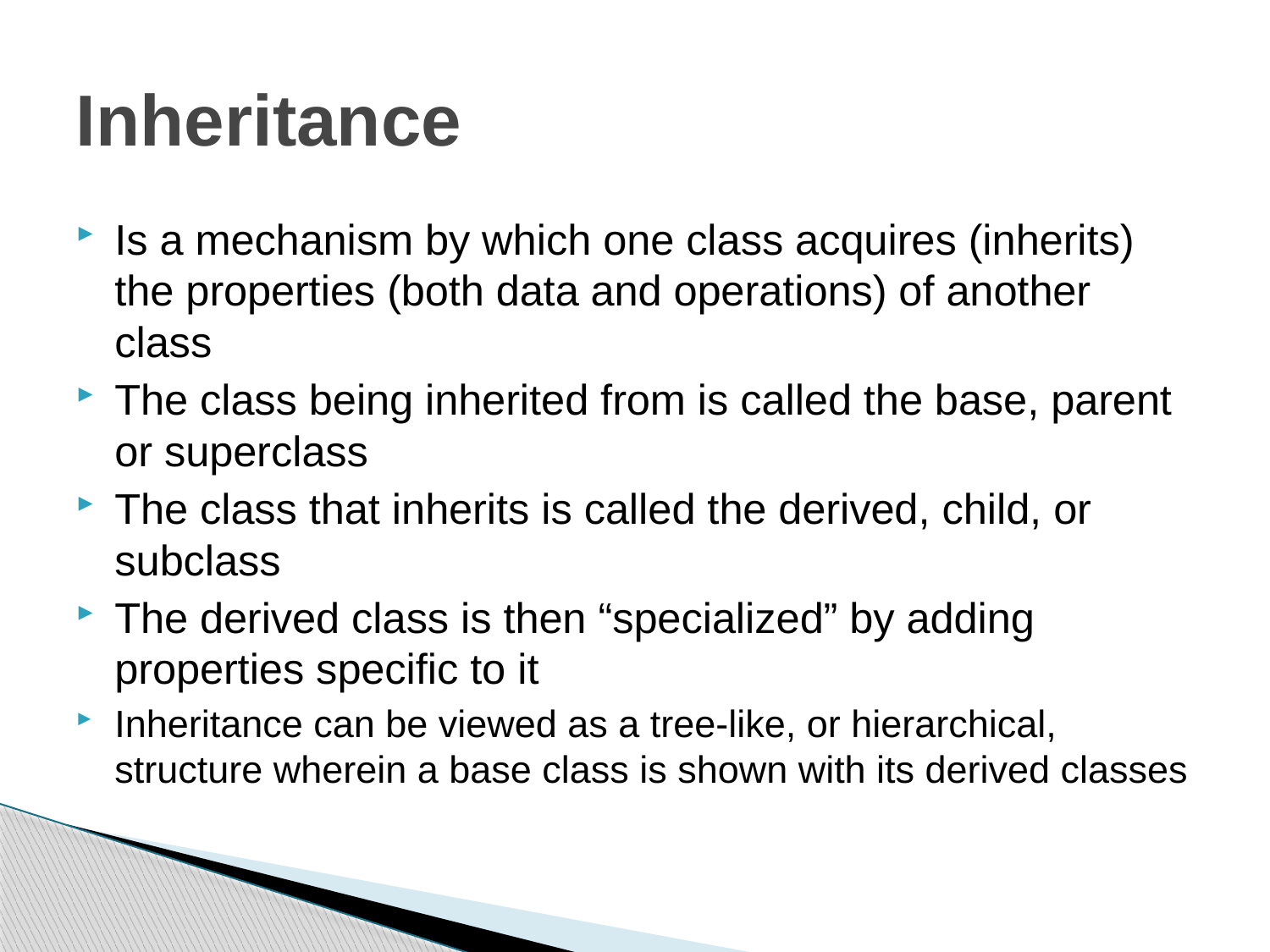

# Inheritance
Is a mechanism by which one class acquires (inherits) the properties (both data and operations) of another class
The class being inherited from is called the base, parent or superclass
The class that inherits is called the derived, child, or subclass
The derived class is then “specialized” by adding properties specific to it
Inheritance can be viewed as a tree-like, or hierarchical, structure wherein a base class is shown with its derived classes